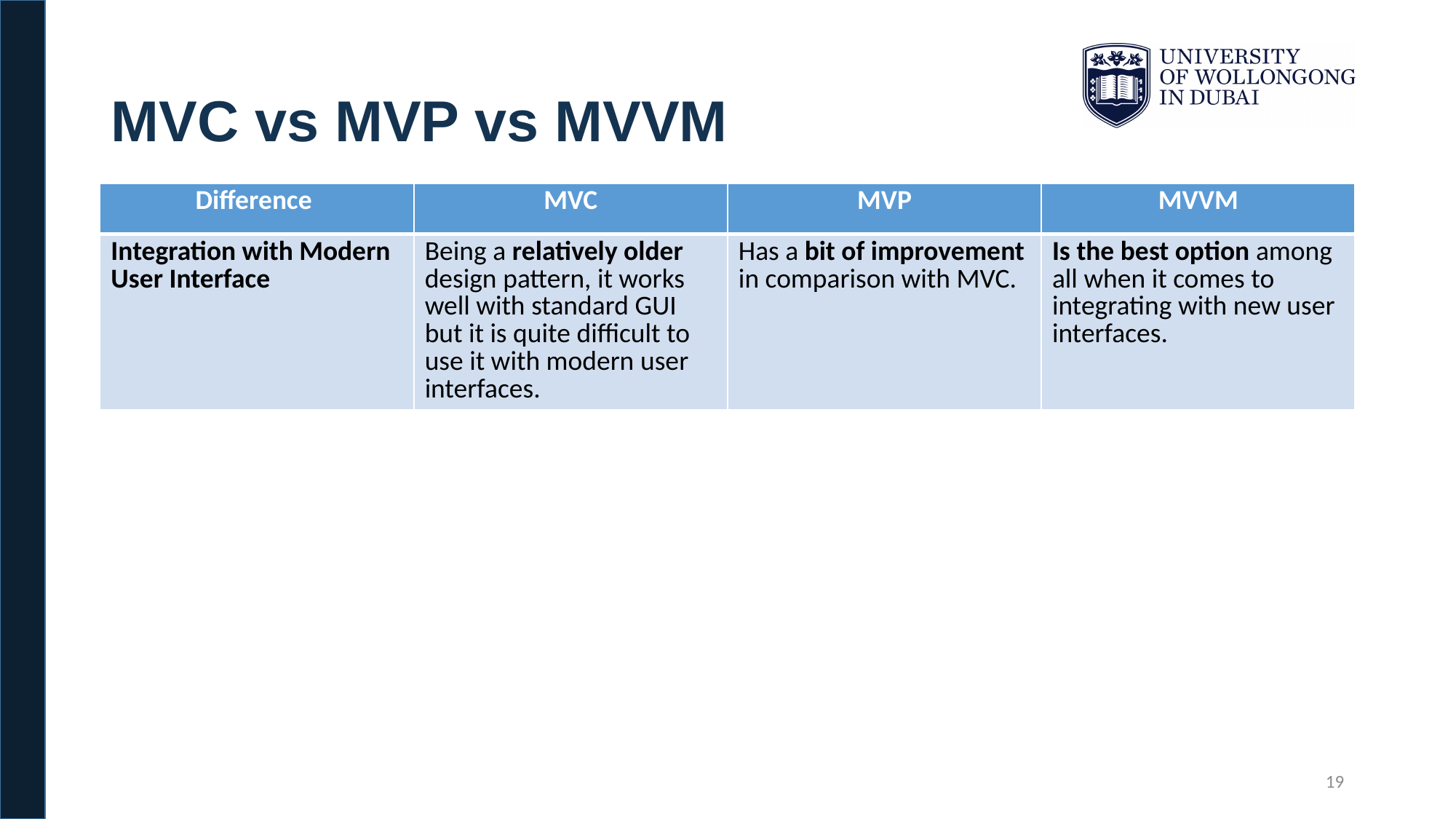

# MVC vs MVP vs MVVM
| Difference | MVC | MVP | MVVM |
| --- | --- | --- | --- |
| Integration with Modern User Interface | Being a relatively older design pattern, it works well with standard GUI but it is quite difficult to use it with modern user interfaces. | Has a bit of improvement in comparison with MVC. | Is the best option among all when it comes to integrating with new user interfaces. |
19